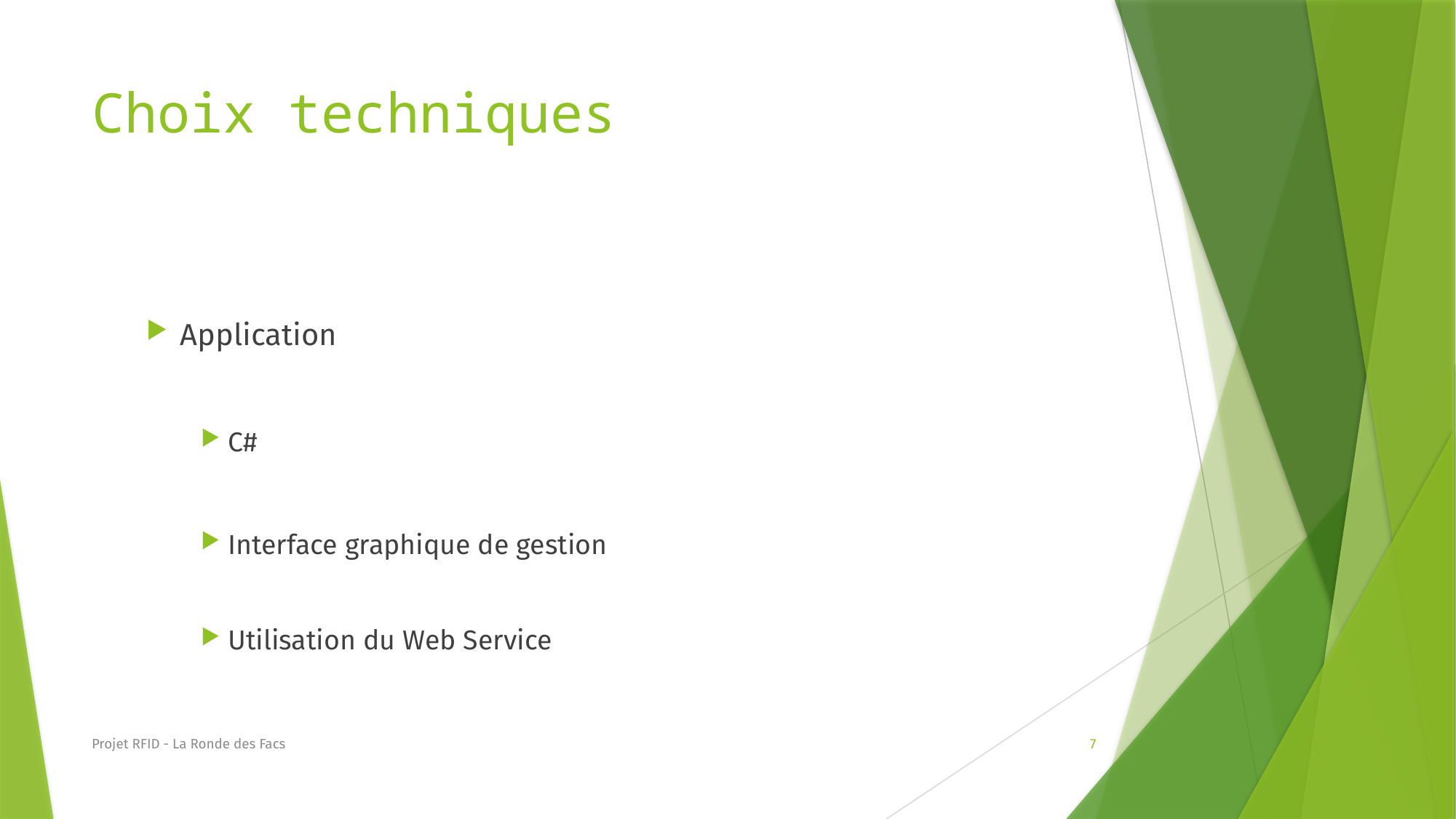

# Choix techniques

Application

C#

Interface graphique de gestion

Utilisation du Web Service
Projet RFID - La Ronde des Facs
7